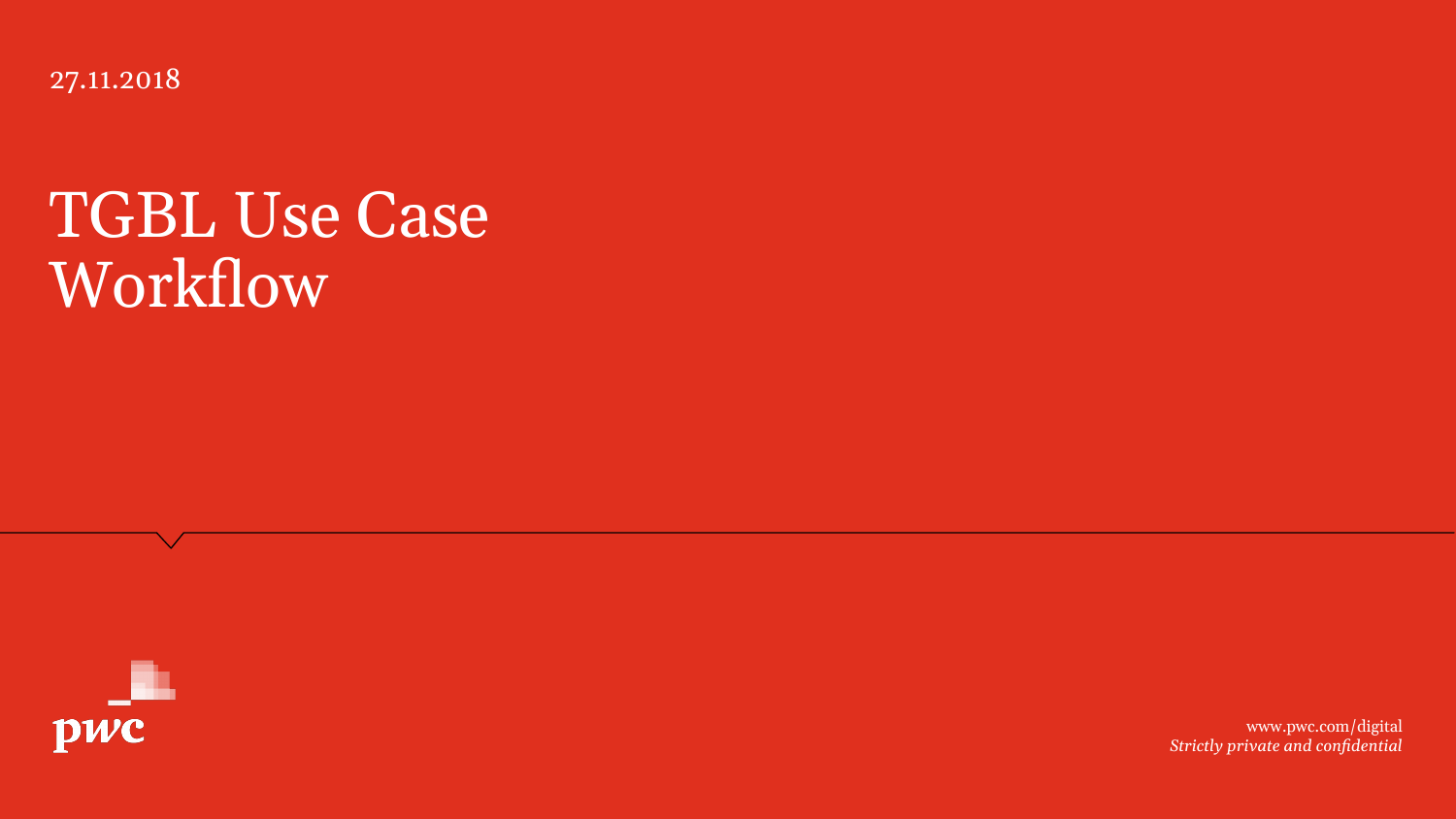

27.11.2018
TGBL Use Case Workflow
www.pwc.com/digital
Strictly private and confidential
1
Confidential information for the sole benefit and use of PwC’s client.